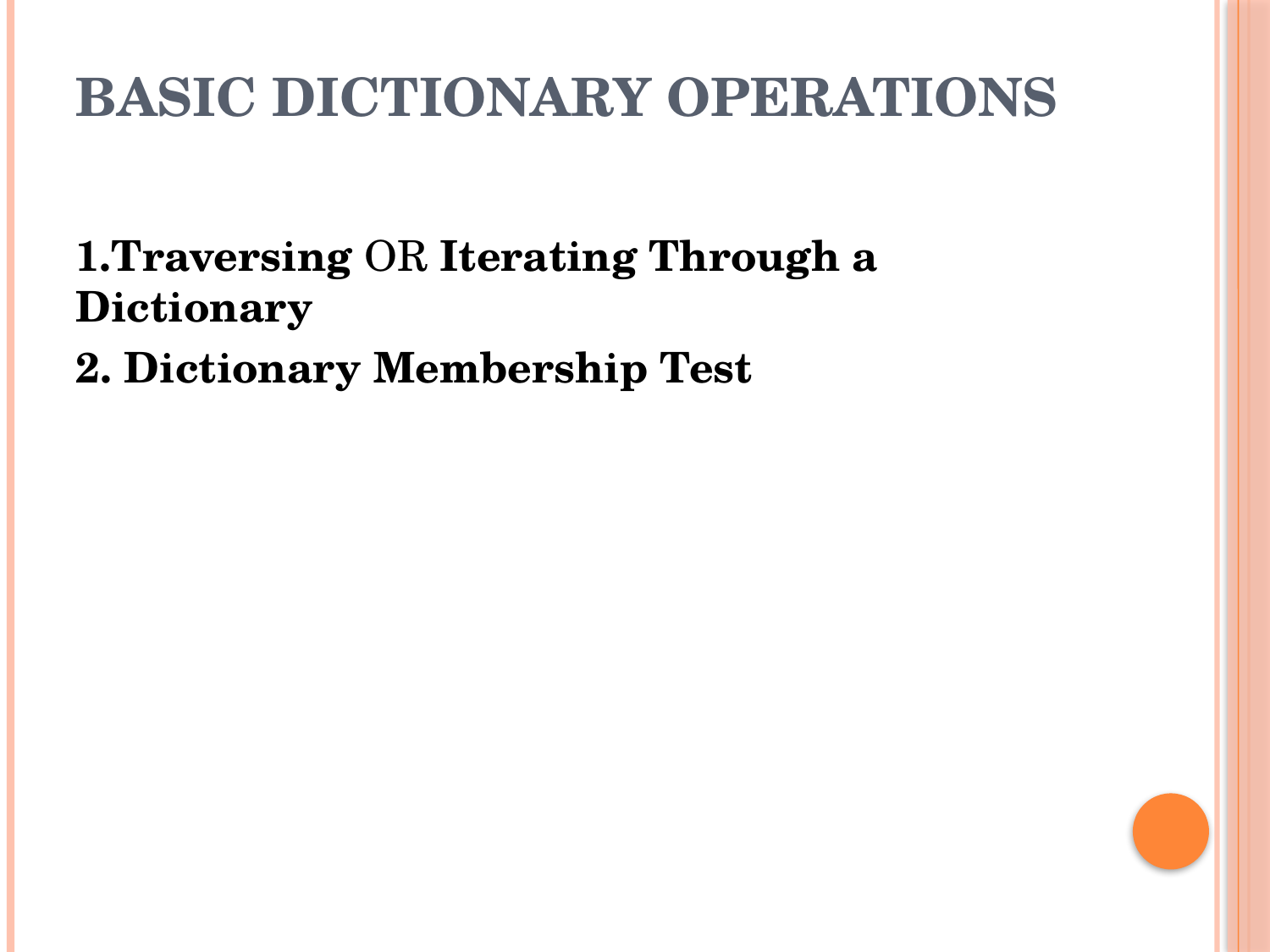

# BASIC Dictionary Operations
1.Traversing OR Iterating Through a Dictionary
2. Dictionary Membership Test